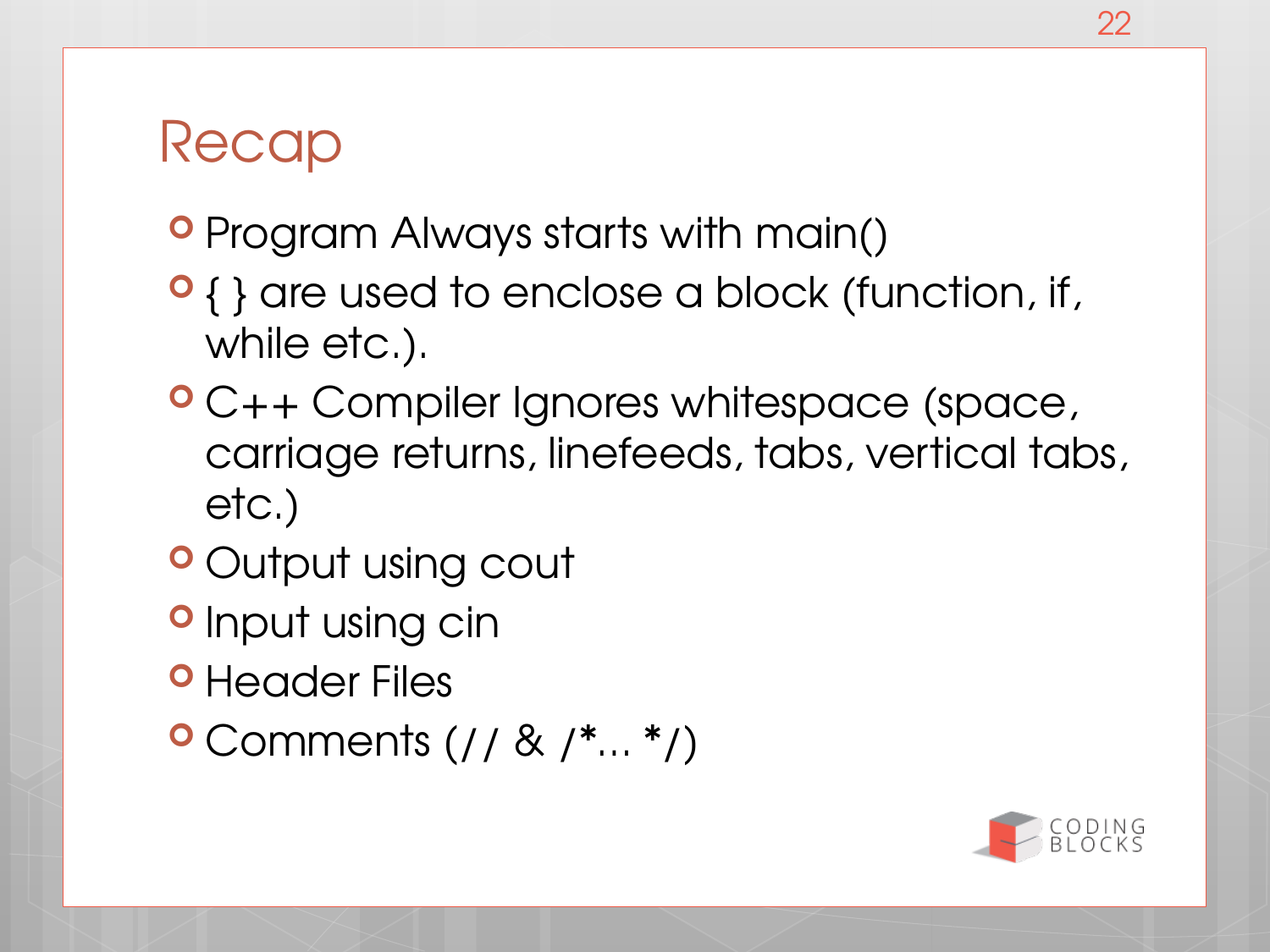

22
# Recap
Program Always starts with main()
{ } are used to enclose a block (function, if, while etc.).
C++ Compiler Ignores whitespace (space, carriage returns, linefeeds, tabs, vertical tabs, etc.)
Output using cout
Input using cin
Header Files
Comments (// & /*… */)